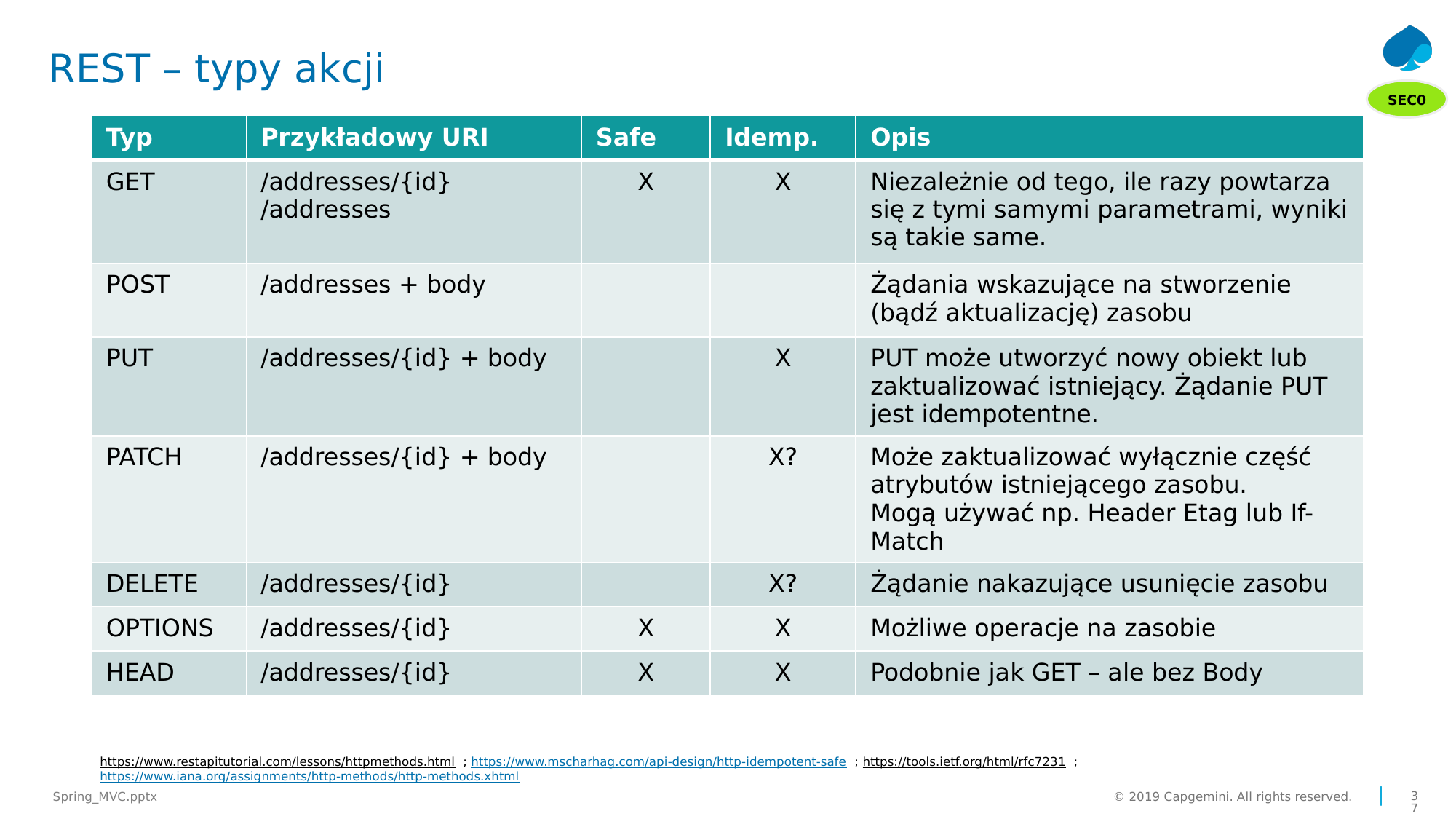

# REST – typy akcji
SEC0
| Typ | Przykładowy URI | Safe | Idemp. | Opis |
| --- | --- | --- | --- | --- |
| GET | /addresses/{id} /addresses | X | X | Niezależnie od tego, ile razy powtarza się z tymi samymi parametrami, wyniki są takie same. |
| POST | /addresses + body |  |  | Żądania wskazujące na stworzenie (bądź aktualizację) zasobu |
| PUT | /addresses/{id} + body |  | X | PUT może utworzyć nowy obiekt lub zaktualizować istniejący. Żądanie PUT jest idempotentne. |
| PATCH | /addresses/{id} + body |  | X? | Może zaktualizować wyłącznie część atrybutów istniejącego zasobu. Mogą używać np. Header Etag lub If-Match |
| DELETE | /addresses/{id} |  | X? | Żądanie nakazujące usunięcie zasobu |
| OPTIONS | /addresses/{id} | X | X | Możliwe operacje na zasobie |
| HEAD | /addresses/{id} | X | X | Podobnie jak GET – ale bez Body |
	https://www.restapitutorial.com/lessons/httpmethods.html  ; https://www.mscharhag.com/api-design/http-idempotent-safe  ; https://tools.ietf.org/html/rfc7231  ; https://www.iana.org/assignments/http-methods/http-methods.xhtml
© 2019 Capgemini. All rights reserved.
37